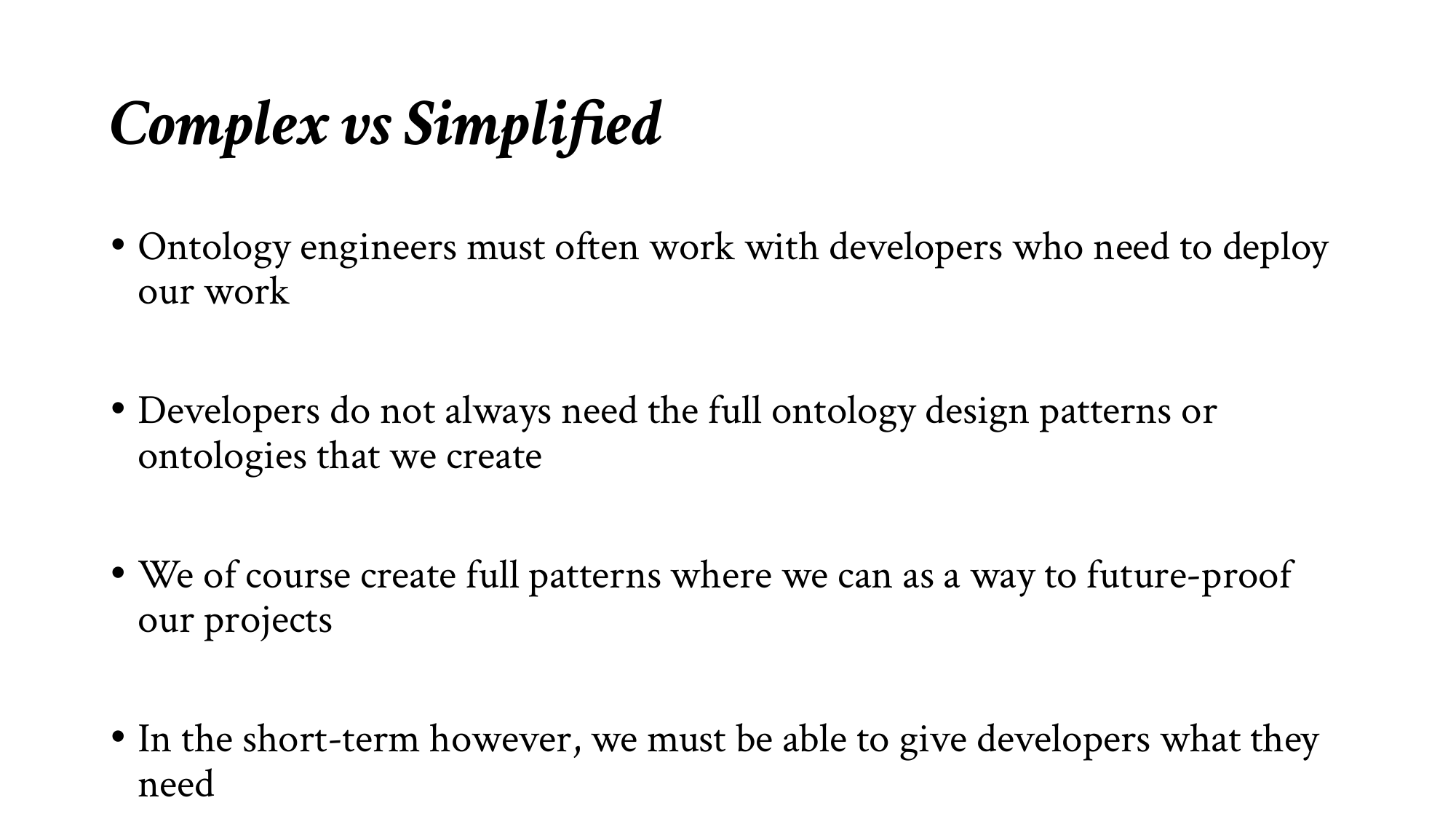

# Complex vs Simplified
Ontology engineers must often work with developers who need to deploy our work

Developers do not always need the full ontology design patterns or ontologies that we create

We of course create full patterns where we can as a way to future-proof our projects

In the short-term however, we must be able to give developers what they need